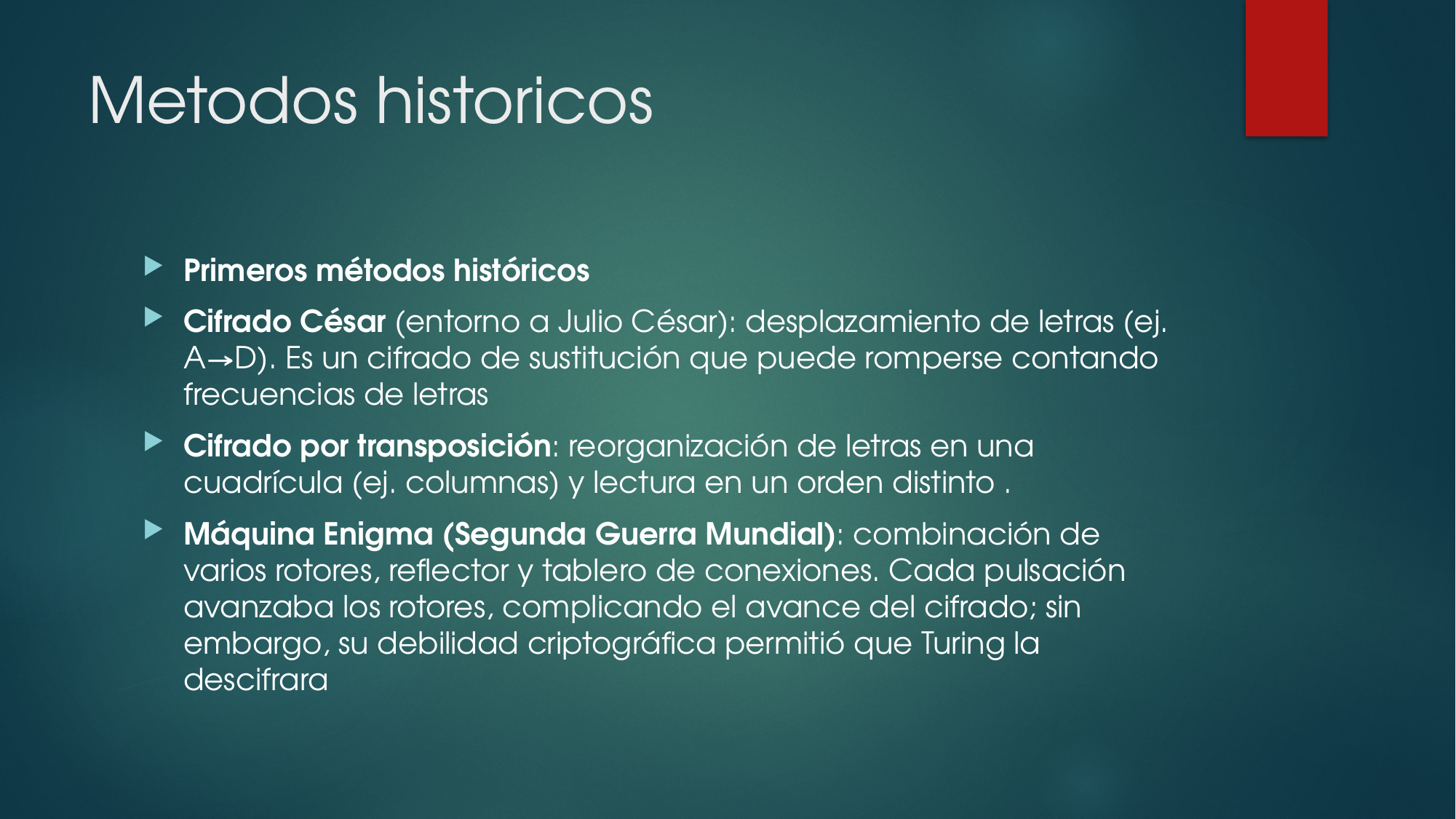

# Metodos historicos
Primeros métodos históricos
Cifrado César (entorno a Julio César): desplazamiento de letras (ej. A→D). Es un cifrado de sustitución que puede romperse contando frecuencias de letras
Cifrado por transposición: reorganización de letras en una cuadrícula (ej. columnas) y lectura en un orden distinto .
Máquina Enigma (Segunda Guerra Mundial): combinación de varios rotores, reflector y tablero de conexiones. Cada pulsación avanzaba los rotores, complicando el avance del cifrado; sin embargo, su debilidad criptográfica permitió que Turing la descifrara